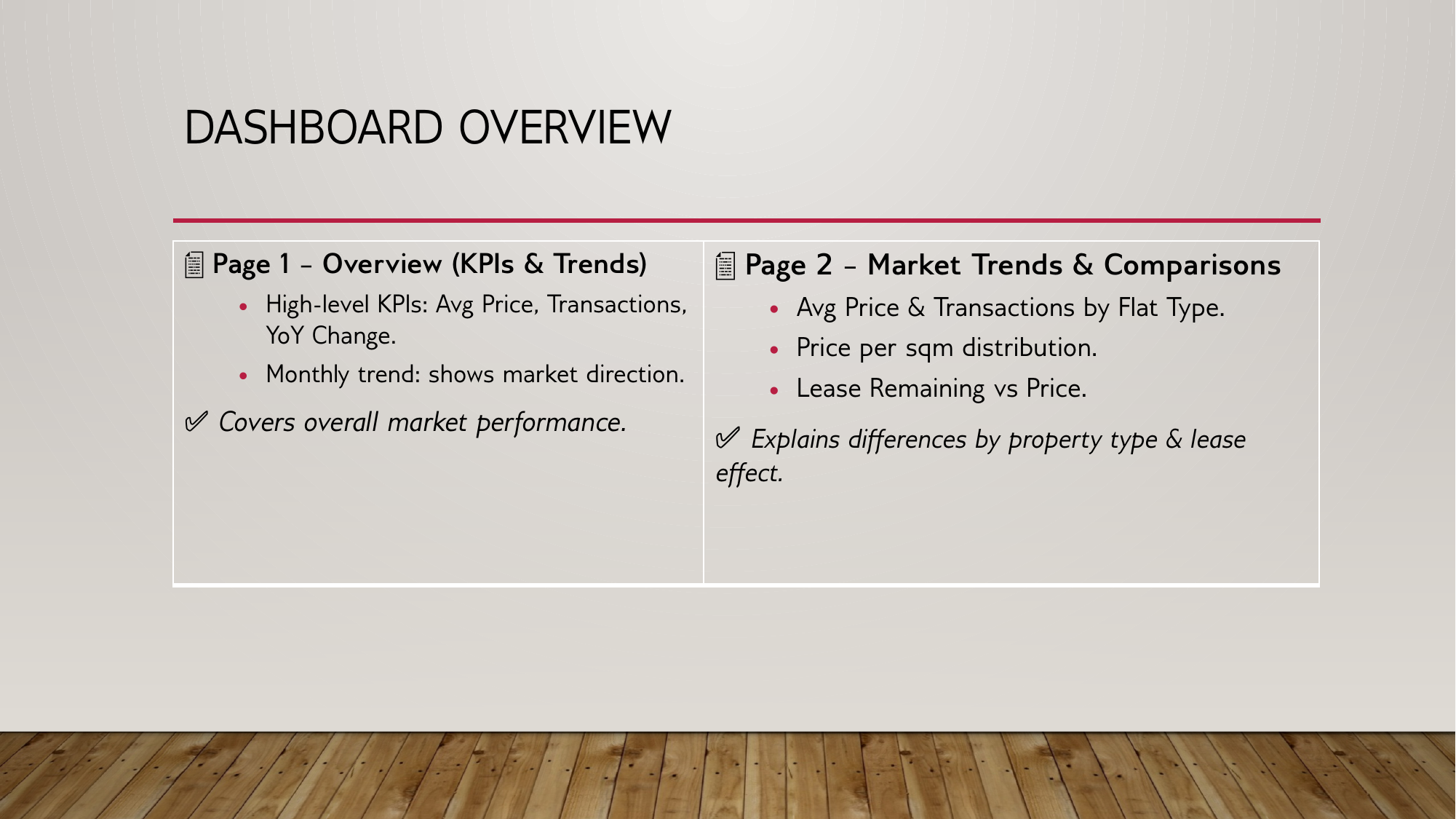

# Dashboard Overview
| 📄 Page 1 – Overview (KPIs & Trends) High-level KPIs: Avg Price, Transactions, YoY Change. Monthly trend: shows market direction. ✅ Covers overall market performance. | 📄 Page 2 – Market Trends & Comparisons Avg Price & Transactions by Flat Type. Price per sqm distribution. Lease Remaining vs Price. ✅ Explains differences by property type & lease effect. |
| --- | --- |